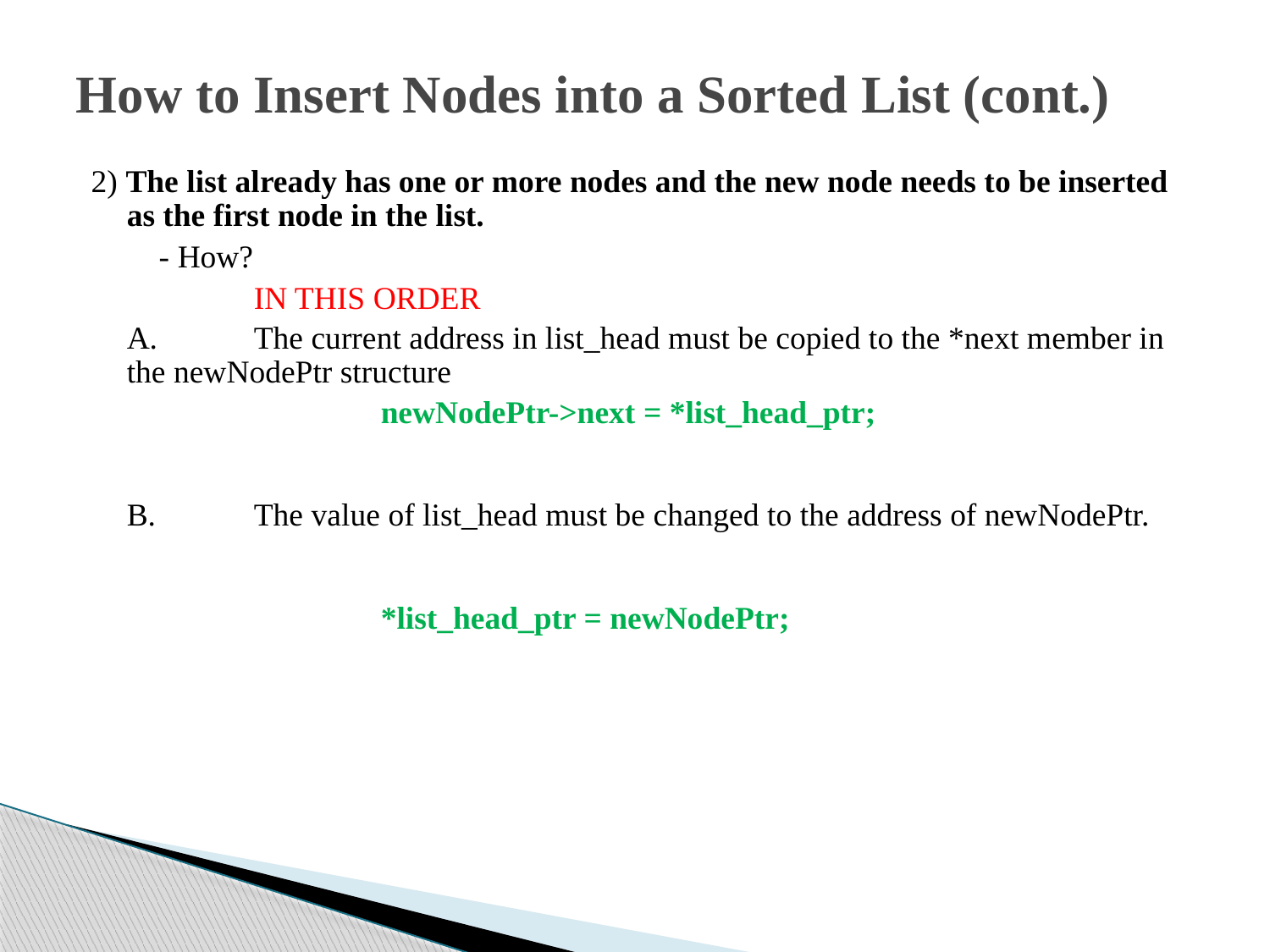

# How to Insert Nodes into a Sorted List (cont.)
2) The list already has one or more nodes and the new node needs to be inserted as the first node in the list.
	    - How?
		IN THIS ORDER
A.	The current address in list_head must be copied to the *next member in the newNodePtr structure
		newNodePtr->next = *list_head_ptr;

B. 	The value of list_head must be changed to the address of newNodePtr.

		*list_head_ptr = newNodePtr;